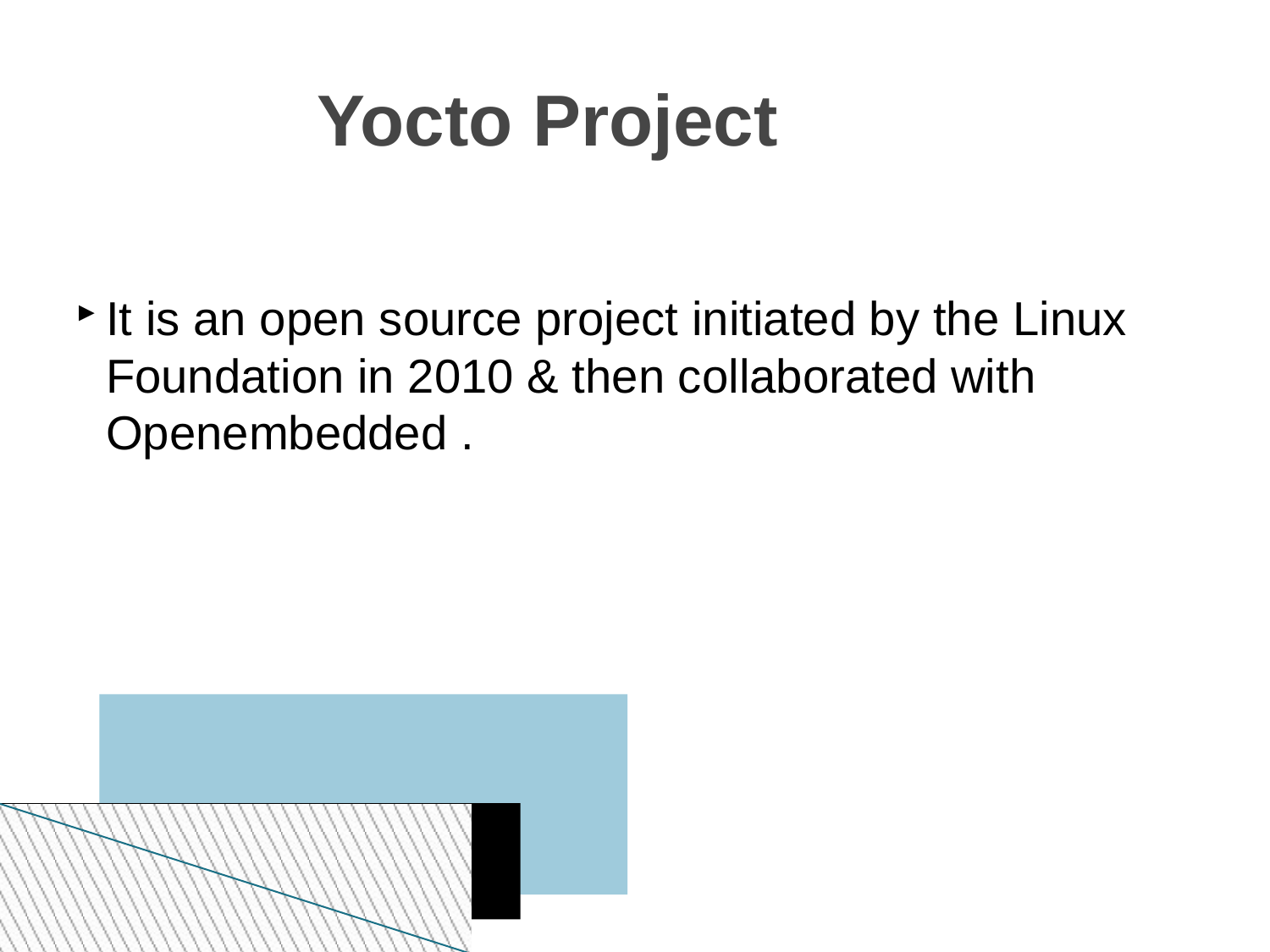

Yocto Project

It is an open source project initiated by the Linux Foundation in 2010 & then collaborated with Openembedded .